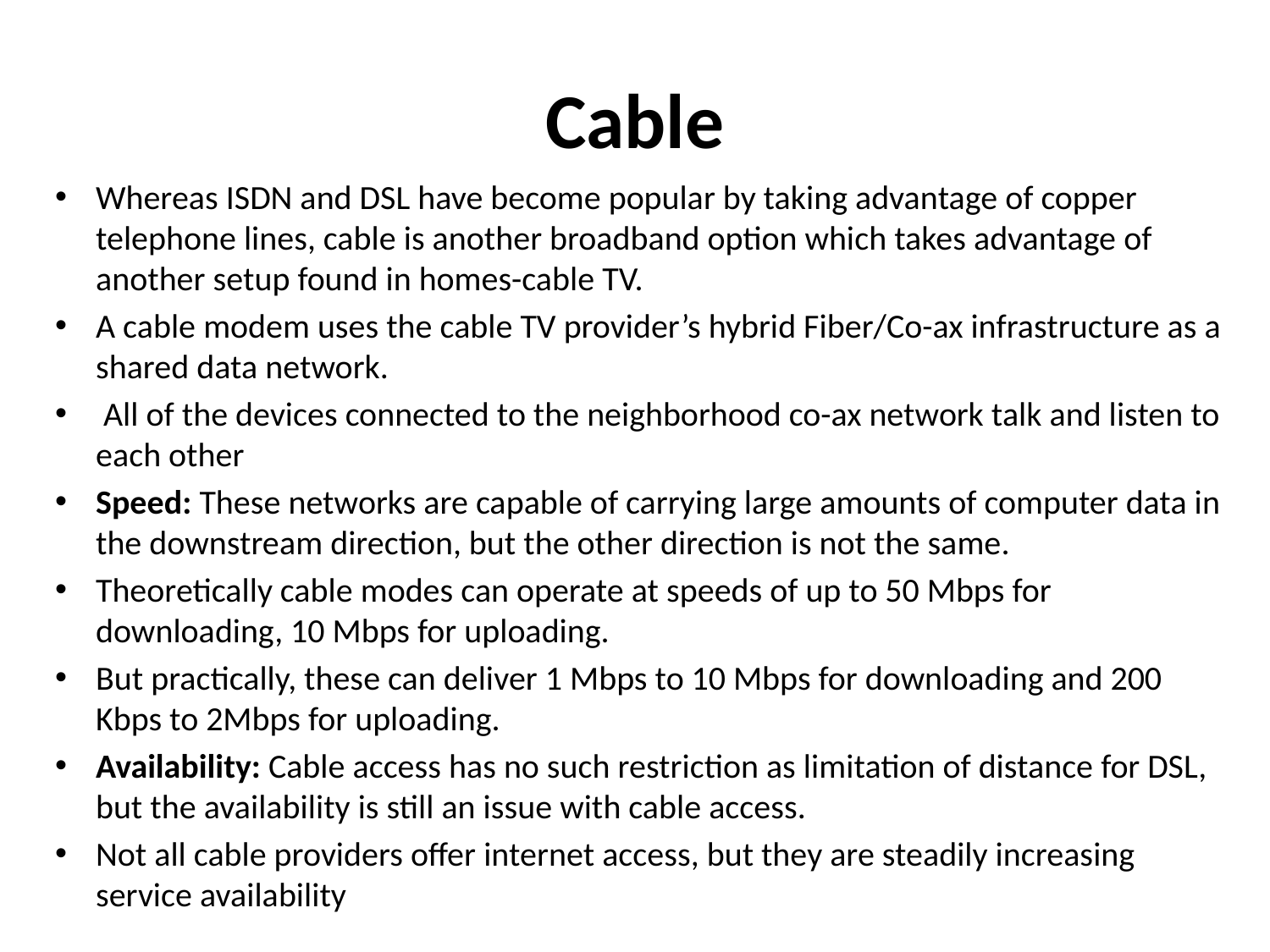

# Cable
Whereas ISDN and DSL have become popular by taking advantage of copper telephone lines, cable is another broadband option which takes advantage of another setup found in homes-cable TV.
A cable modem uses the cable TV provider’s hybrid Fiber/Co-ax infrastructure as a shared data network.
 All of the devices connected to the neighborhood co-ax network talk and listen to each other
Speed: These networks are capable of carrying large amounts of computer data in the downstream direction, but the other direction is not the same.
Theoretically cable modes can operate at speeds of up to 50 Mbps for downloading, 10 Mbps for uploading.
But practically, these can deliver 1 Mbps to 10 Mbps for downloading and 200 Kbps to 2Mbps for uploading.
Availability: Cable access has no such restriction as limitation of distance for DSL, but the availability is still an issue with cable access.
Not all cable providers offer internet access, but they are steadily increasing service availability